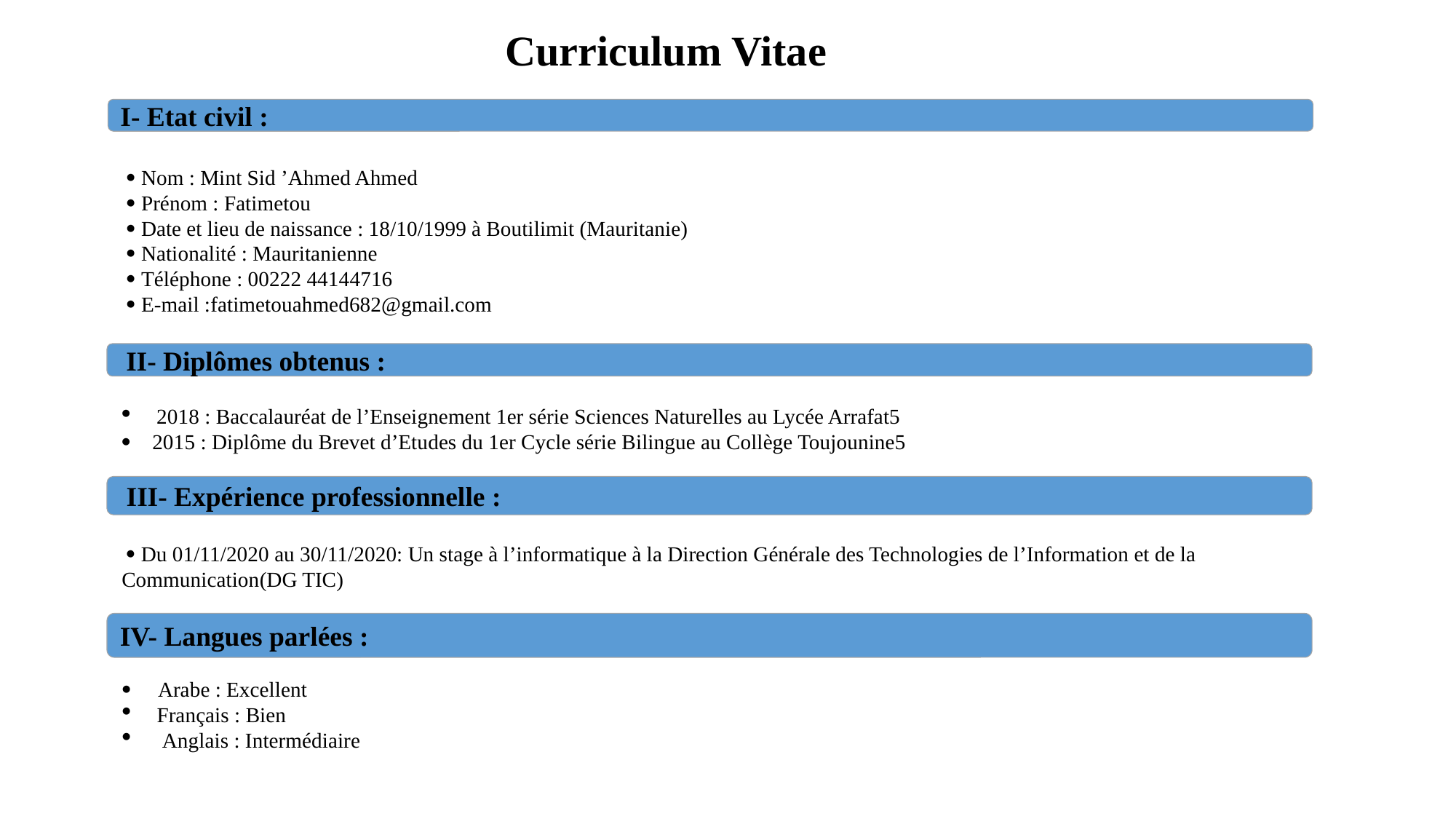

# Curriculum Vitae
I- Etat civil :
• Nom : Mint Sid ’Ahmed Ahmed
• Prénom : Fatimetou
• Date et lieu de naissance : 18/10/1999 à Boutilimit (Mauritanie)
• Nationalité : Mauritanienne
• Téléphone : 00222 44144716
• E-mail :fatimetouahmed682@gmail.com
 II- Diplômes obtenus :
2018 : Baccalauréat de l’Enseignement 1er série Sciences Naturelles au Lycée Arrafat5
•    2015 : Diplôme du Brevet d’Etudes du 1er Cycle série Bilingue au Collège Toujounine5
 III- Expérience professionnelle :
 • Du 01/11/2020 au 30/11/2020: Un stage à l’informatique à la Direction Générale des Technologies de l’Information et de la Communication(DG TIC)
IV- Langues parlées :
•     Arabe : Excellent
Français : Bien
 Anglais : Intermédiaire